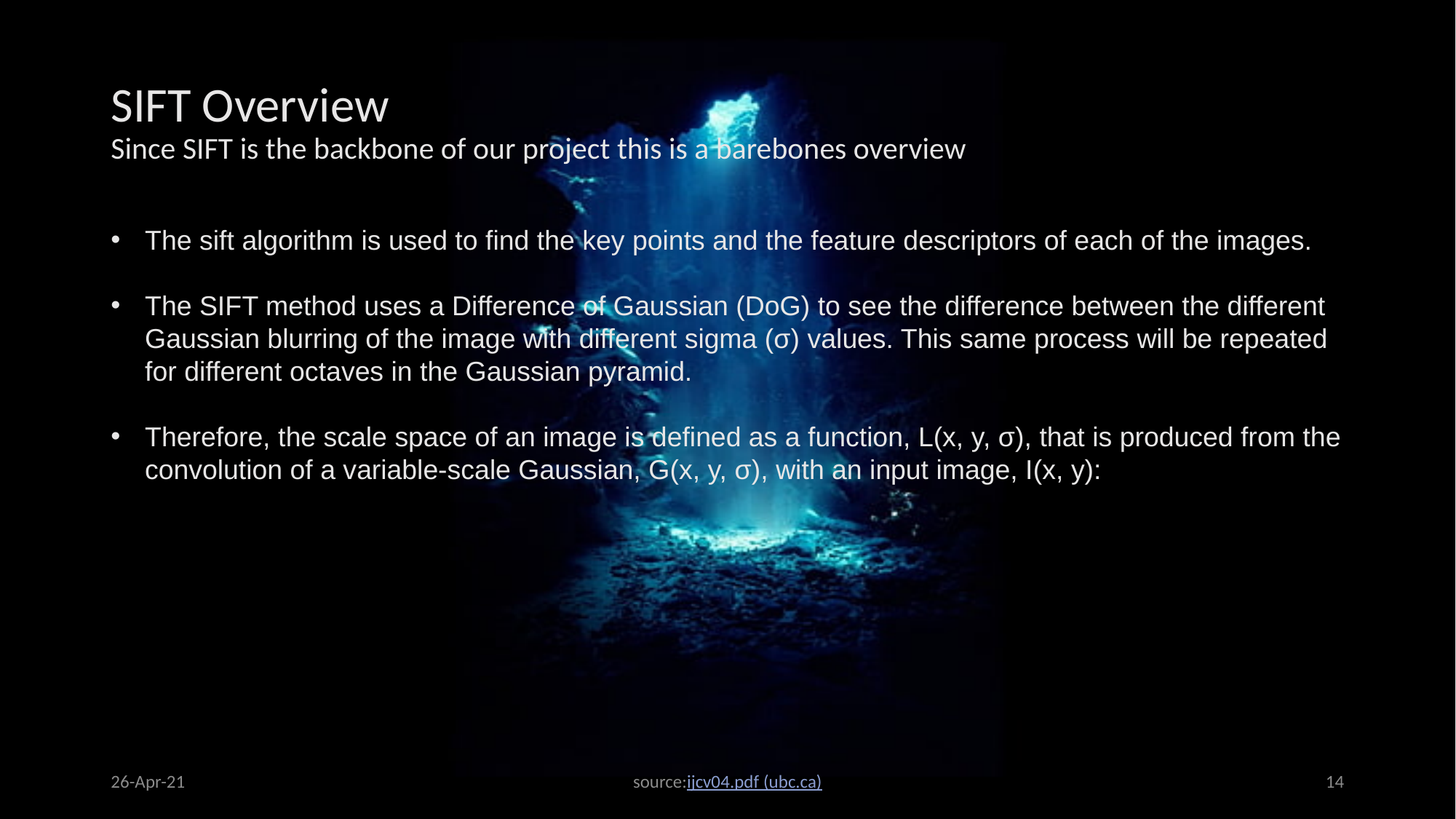

# SIFT Overview Since SIFT is the backbone of our project this is a barebones overview
The sift algorithm is used to find the key points and the feature descriptors of each of the images.

The SIFT method uses a Difference of Gaussian (DoG) to see the difference between the different Gaussian blurring of the image with different sigma (σ) values. This same process will be repeated for different octaves in the Gaussian pyramid.

Therefore, the scale space of an image is defined as a function, L(x, y, σ), that is produced from the convolution of a variable-scale Gaussian, G(x, y, σ), with an input image, I(x, y):

26-Apr-21
source:ijcv04.pdf (ubc.ca)
14